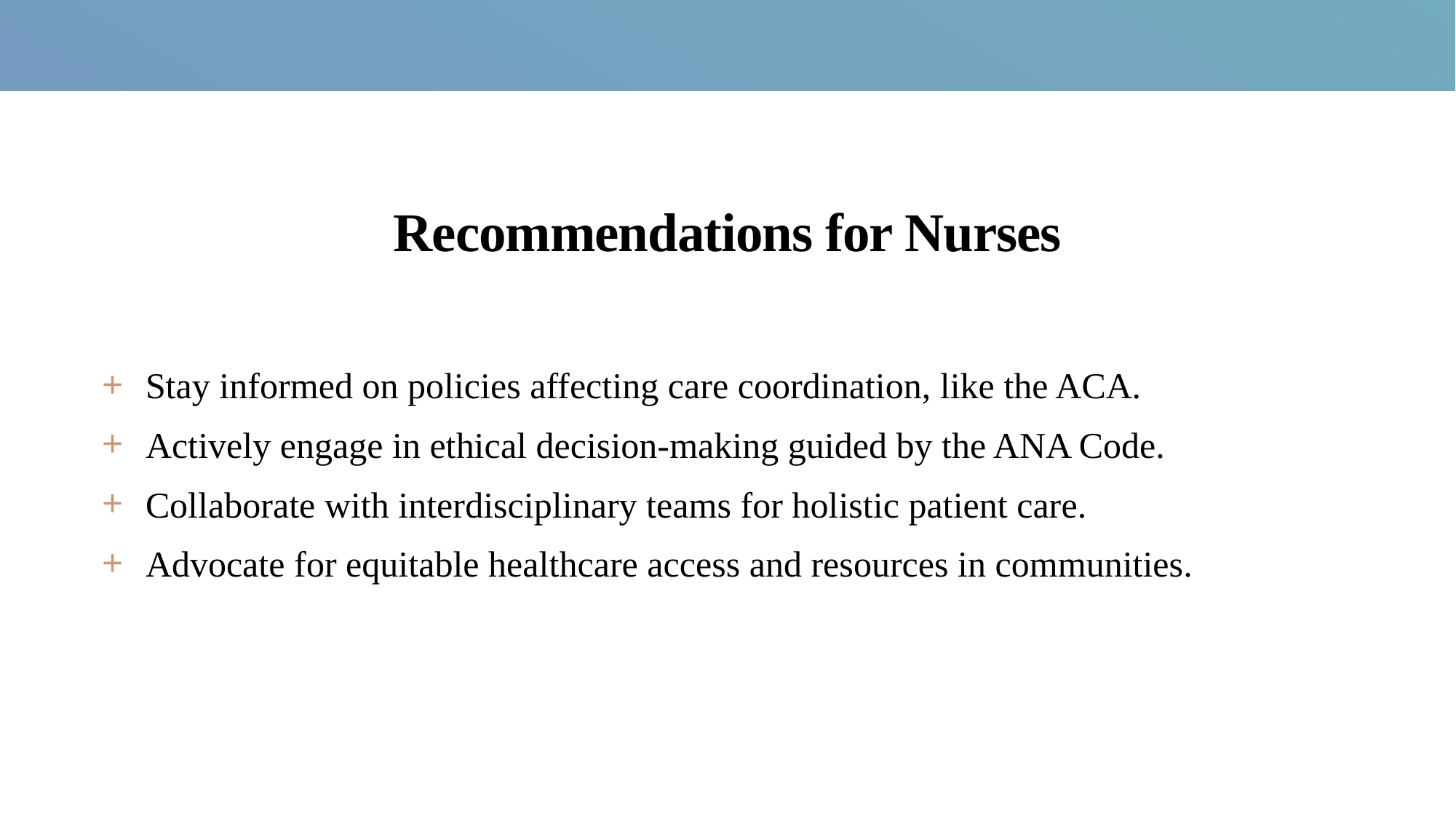

# Recommendations for Nurses
Stay informed on policies affecting care coordination, like the ACA.
Actively engage in ethical decision-making guided by the ANA Code.
Collaborate with interdisciplinary teams for holistic patient care.
Advocate for equitable healthcare access and resources in communities.